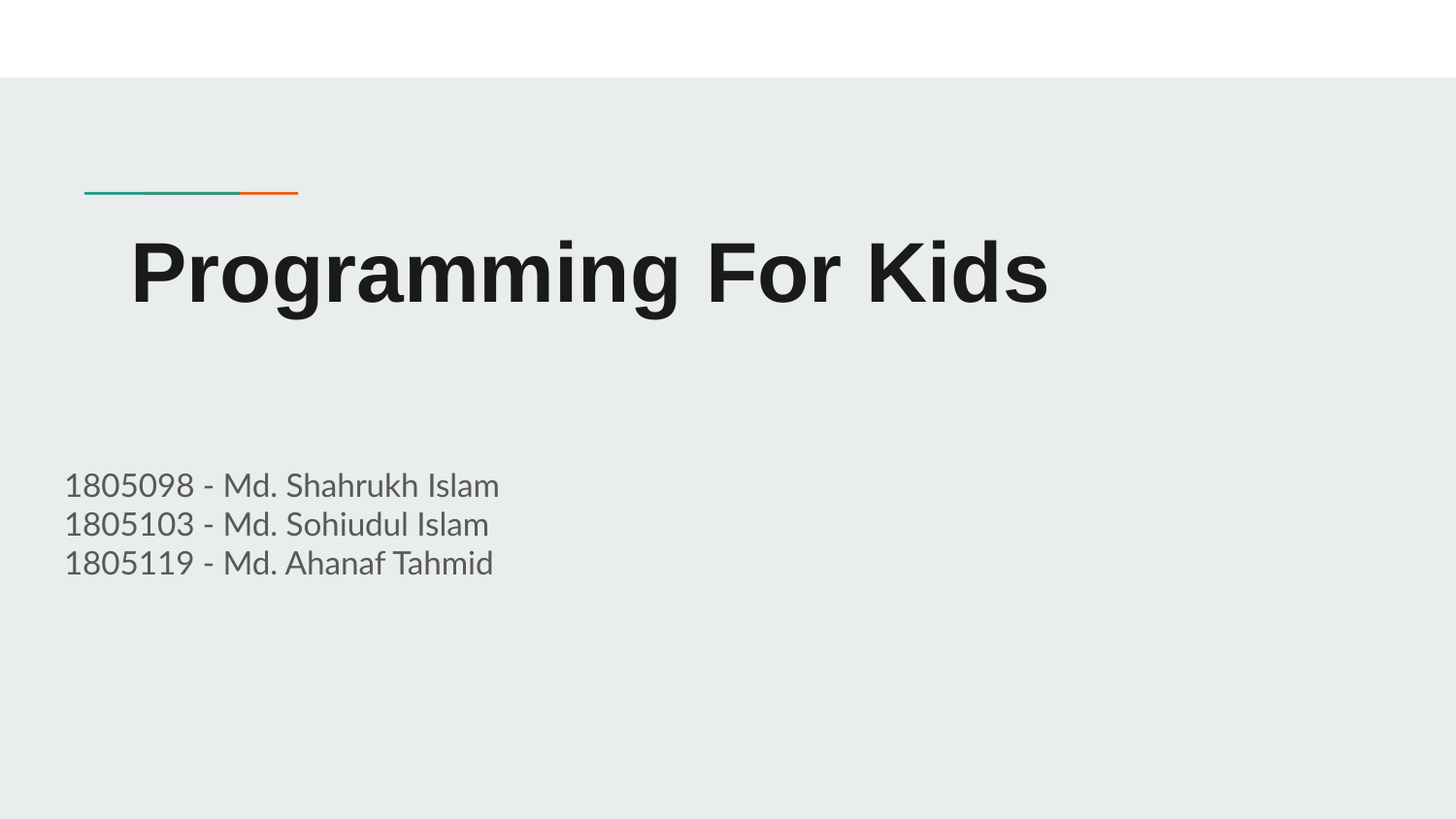

# Programming For Kids
1805098 - Md. Shahrukh Islam
1805103 - Md. Sohiudul Islam
1805119 - Md. Ahanaf Tahmid